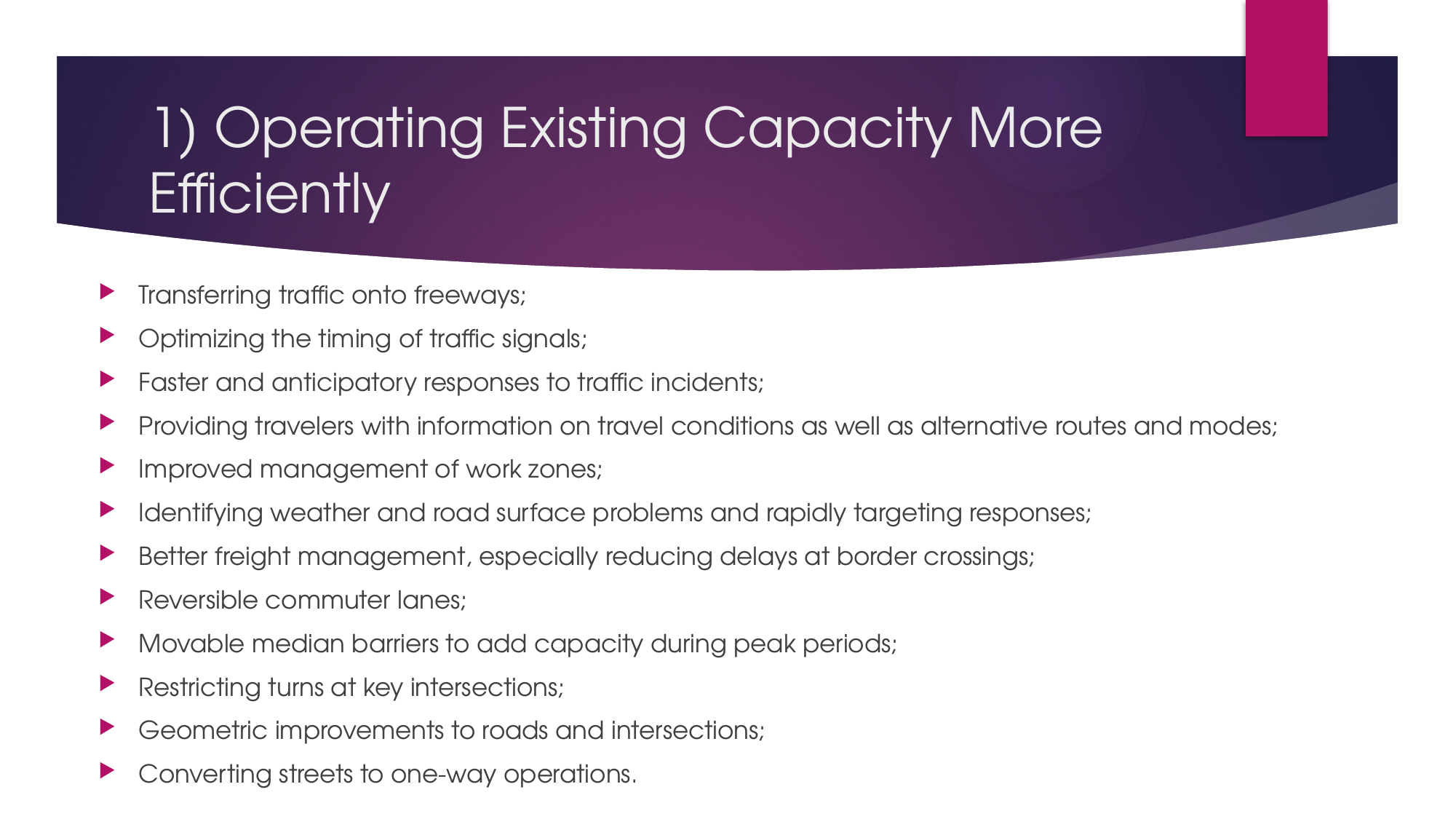

# 1) Operating Existing Capacity More Efficiently
Transferring traffic onto freeways;
Optimizing the timing of traffic signals;
Faster and anticipatory responses to traffic incidents;
Providing travelers with information on travel conditions as well as alternative routes and modes;
Improved management of work zones;
Identifying weather and road surface problems and rapidly targeting responses;
Better freight management, especially reducing delays at border crossings;
Reversible commuter lanes;
Movable median barriers to add capacity during peak periods;
Restricting turns at key intersections;
Geometric improvements to roads and intersections;
Converting streets to one-way operations.